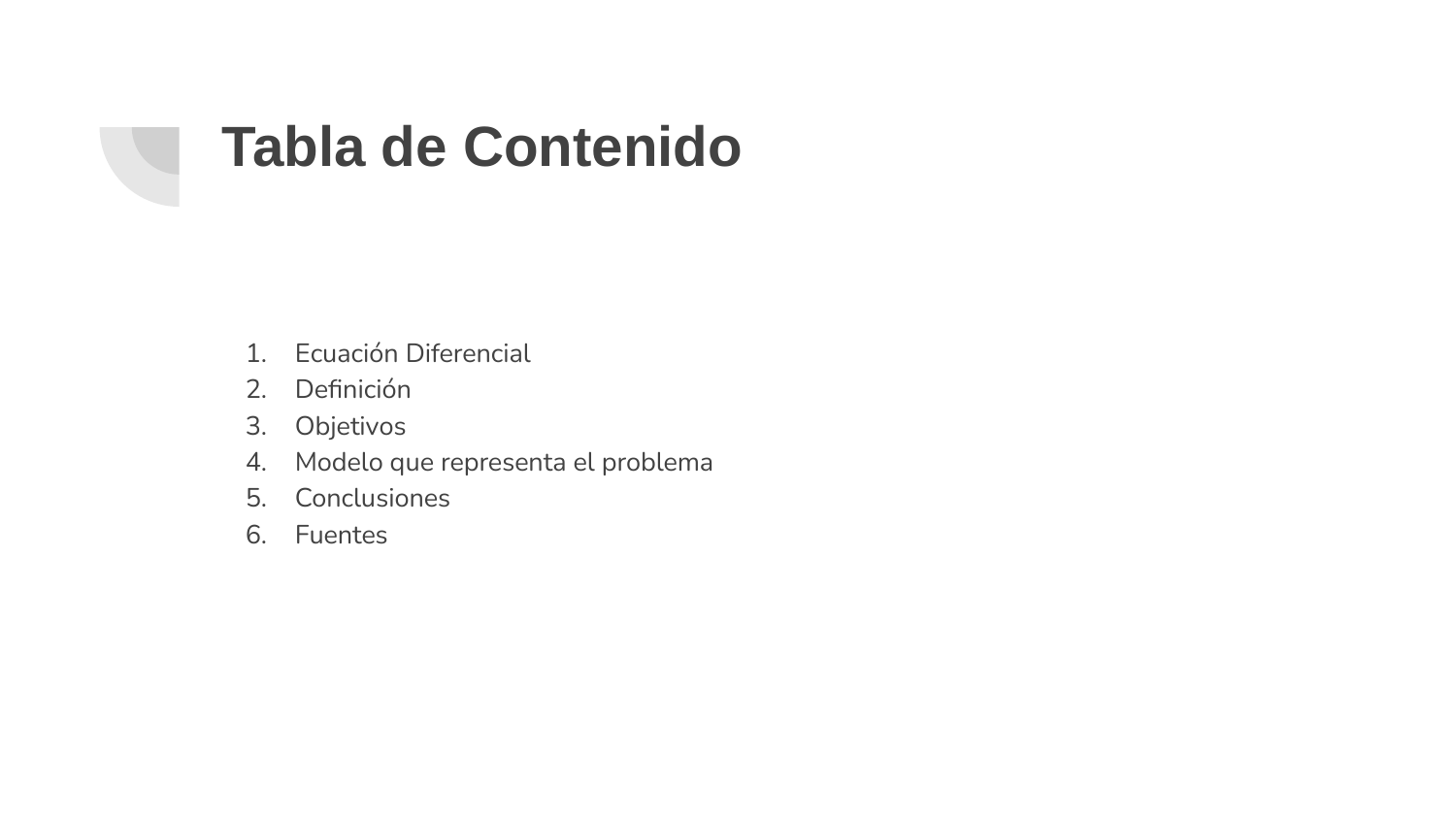

# Tabla de Contenido
Ecuación Diferencial
Definición
Objetivos
Modelo que representa el problema
Conclusiones
Fuentes